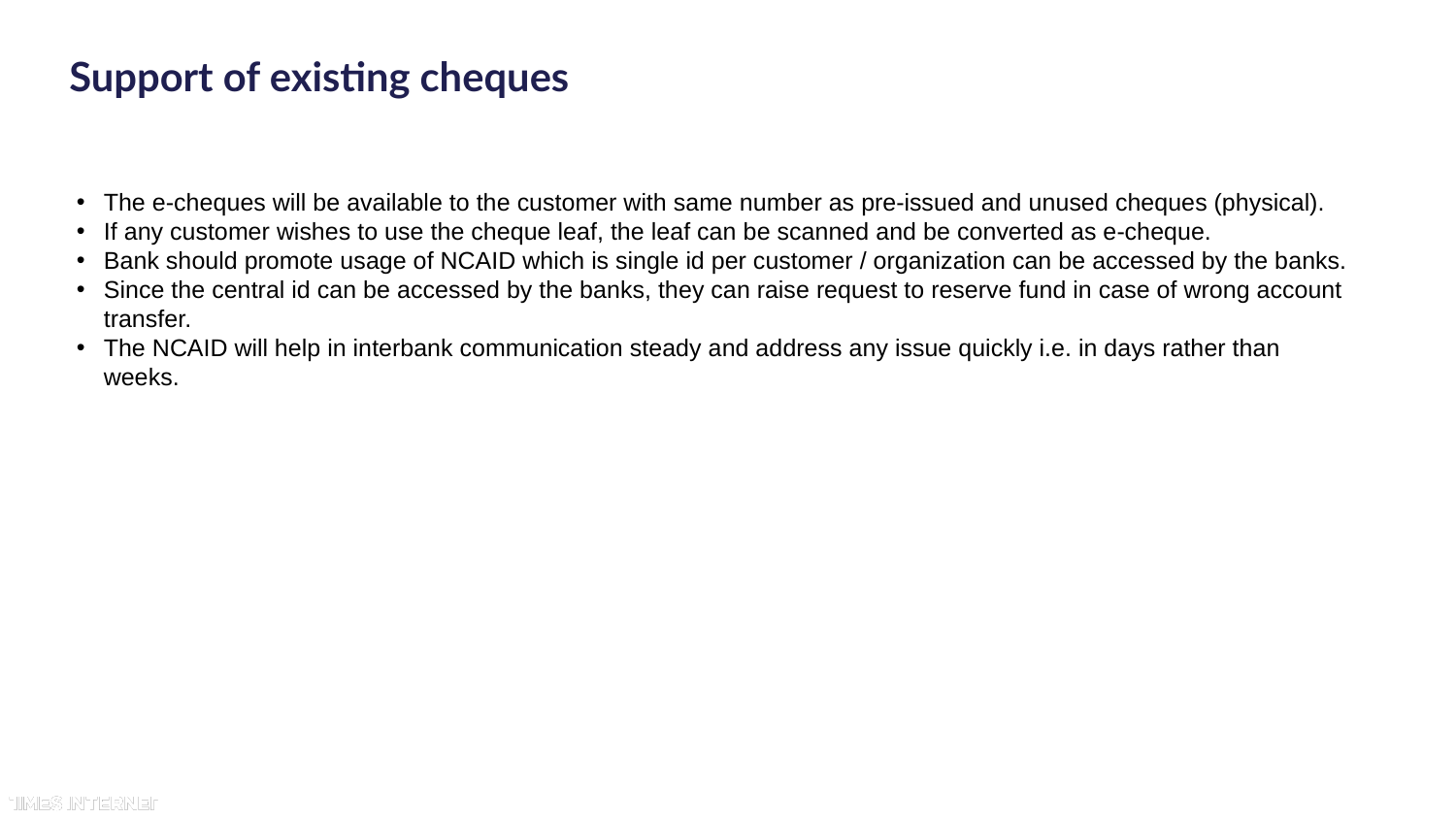

# Support of existing cheques
The e-cheques will be available to the customer with same number as pre-issued and unused cheques (physical).
If any customer wishes to use the cheque leaf, the leaf can be scanned and be converted as e-cheque.
Bank should promote usage of NCAID which is single id per customer / organization can be accessed by the banks.
Since the central id can be accessed by the banks, they can raise request to reserve fund in case of wrong account transfer.
The NCAID will help in interbank communication steady and address any issue quickly i.e. in days rather than weeks.